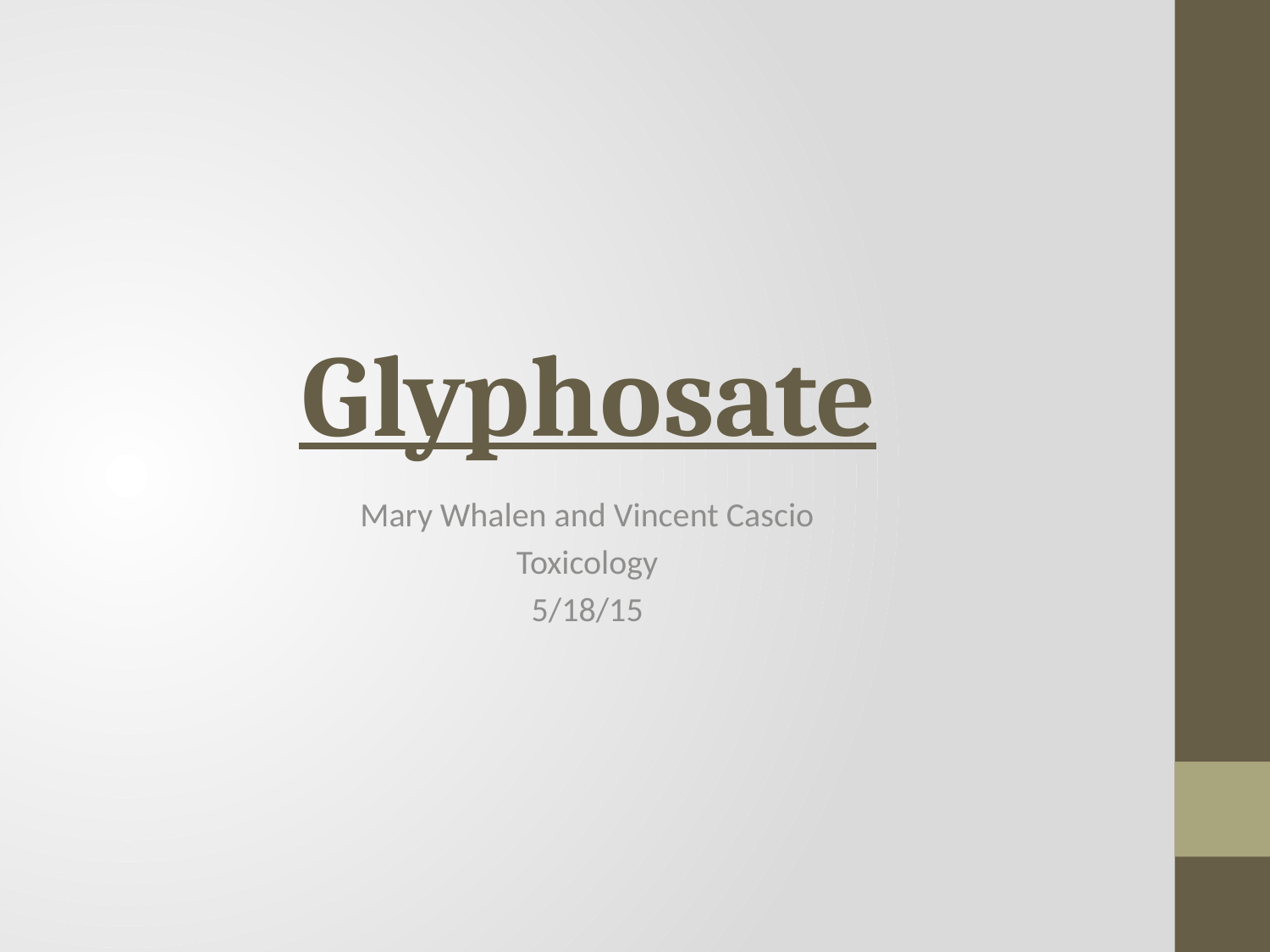

# Glyphosate
Mary Whalen and Vincent Cascio
Toxicology
5/18/15